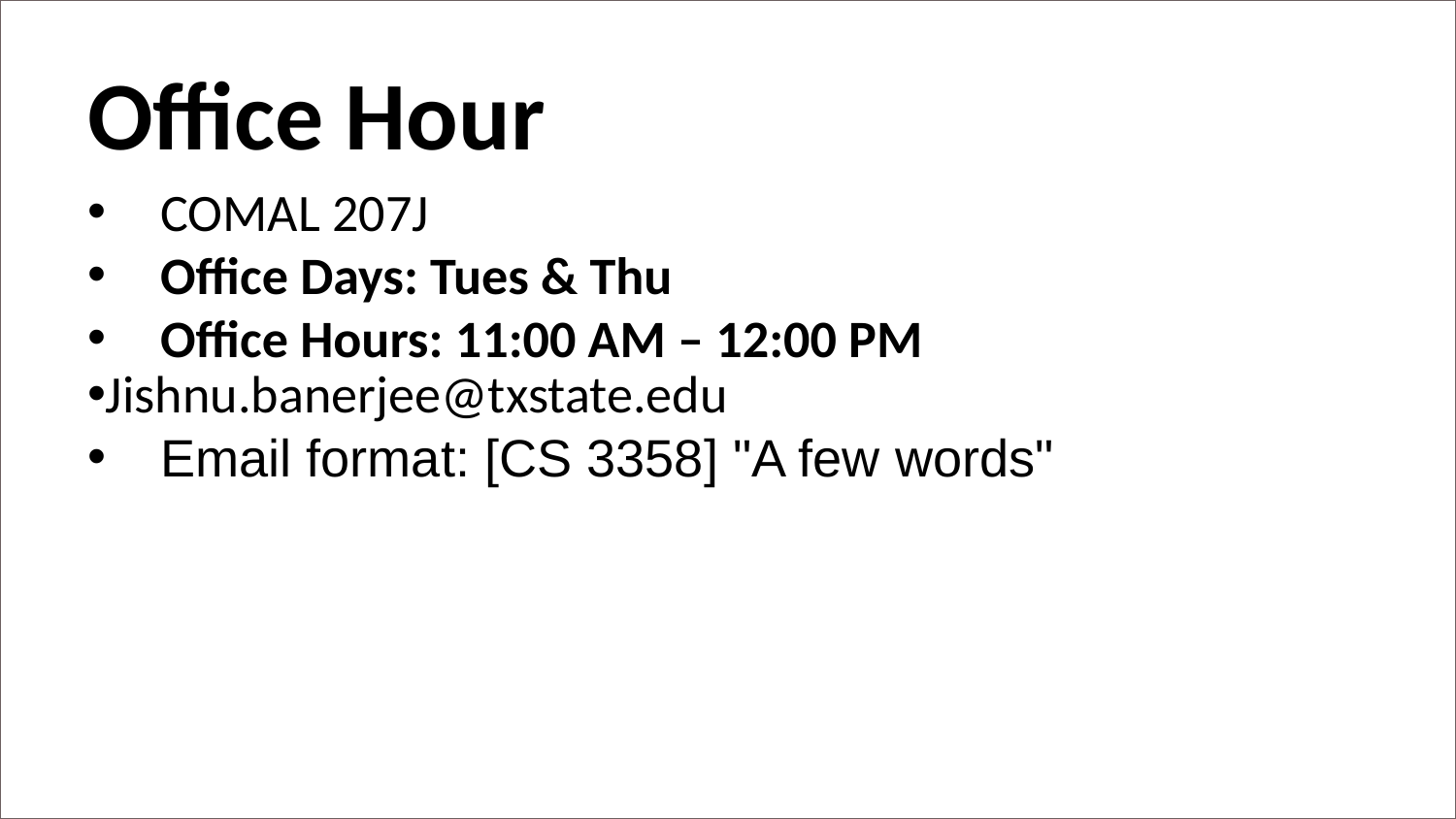

Office Hour
COMAL 207J
Office Days: Tues & Thu
Office Hours: 11:00 AM – 12:00 PM
Jishnu.banerjee@txstate.edu
Email format: [CS 3358] "A few words"